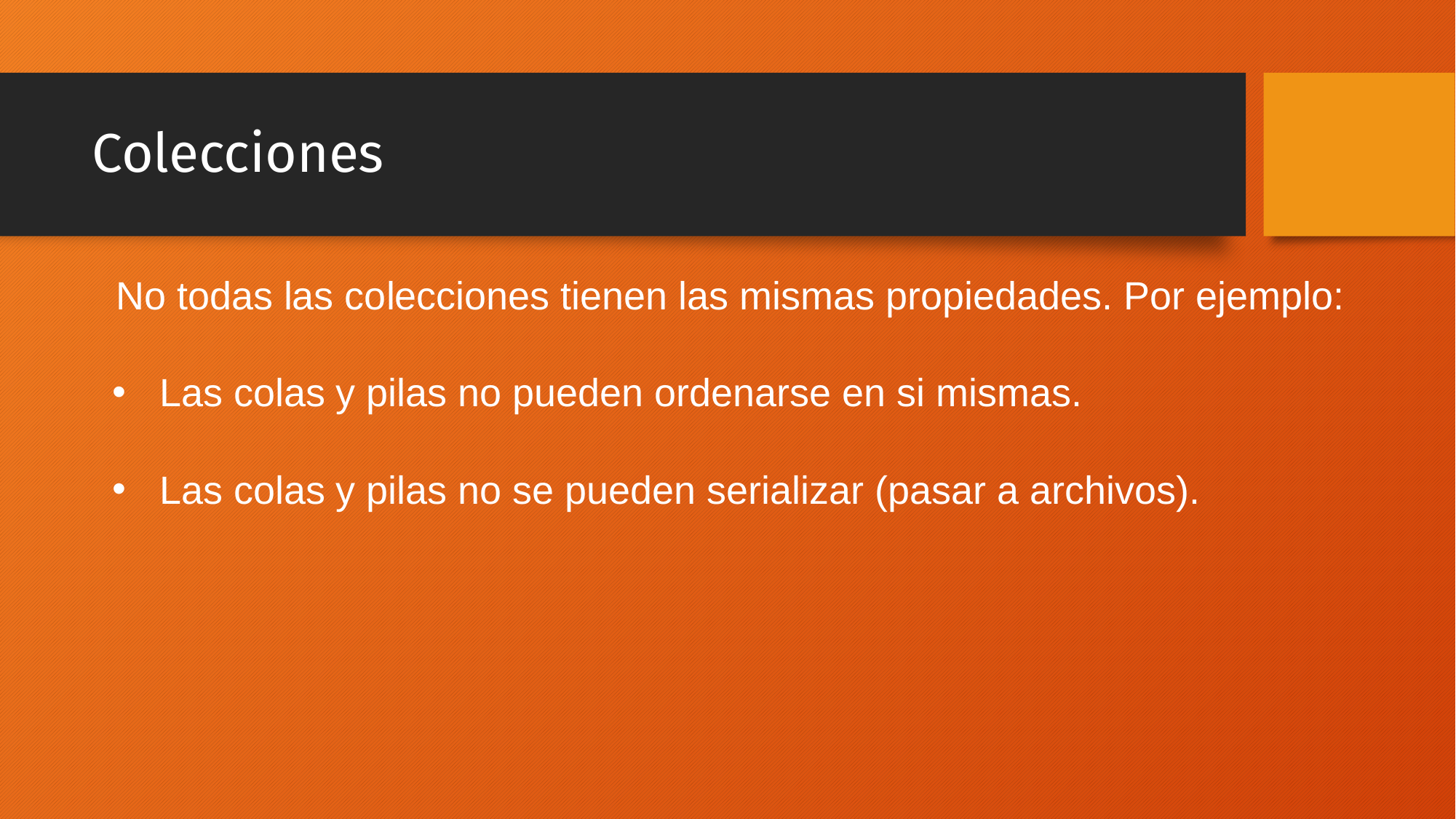

# Colecciones
 No todas las colecciones tienen las mismas propiedades. Por ejemplo:

Las colas y pilas no pueden ordenarse en si mismas.

Las colas y pilas no se pueden serializar (pasar a archivos).